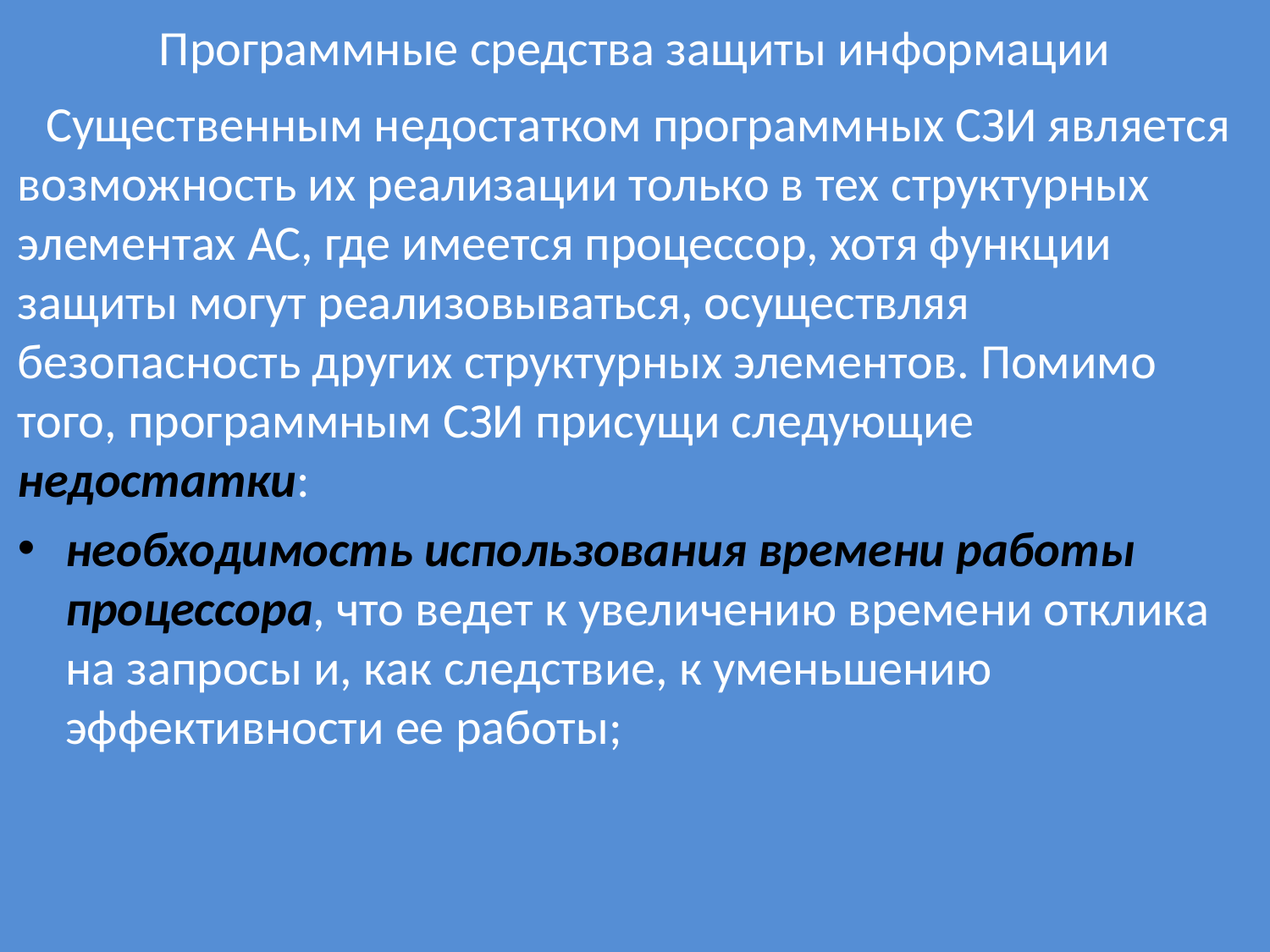

# Программные средства защиты информации
   Существенным недостатком программных СЗИ является возможность их реализации только в тех структурных элементах АС, где имеется процессор, хотя функции защиты могут реализовываться, осуществляя безопасность других структурных элементов. Помимо того, программным СЗИ присущи следующие недостатки:
необходимость использования времени работы процессора, что ведет к увеличению времени отклика на запросы и, как следствие, к уменьшению эффективности ее работы;